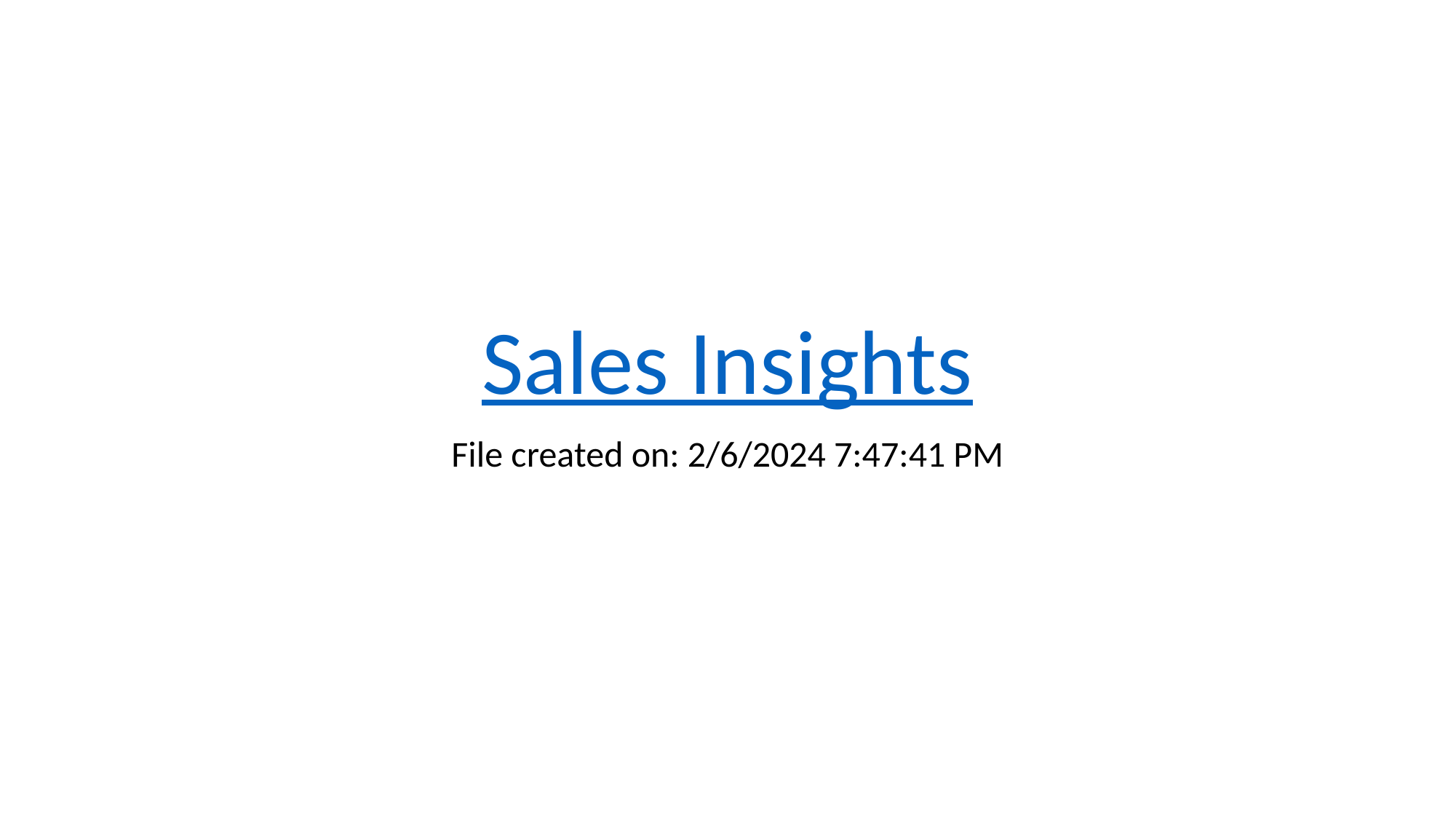

# Sales Insights
File created on: 2/6/2024 7:47:41 PM